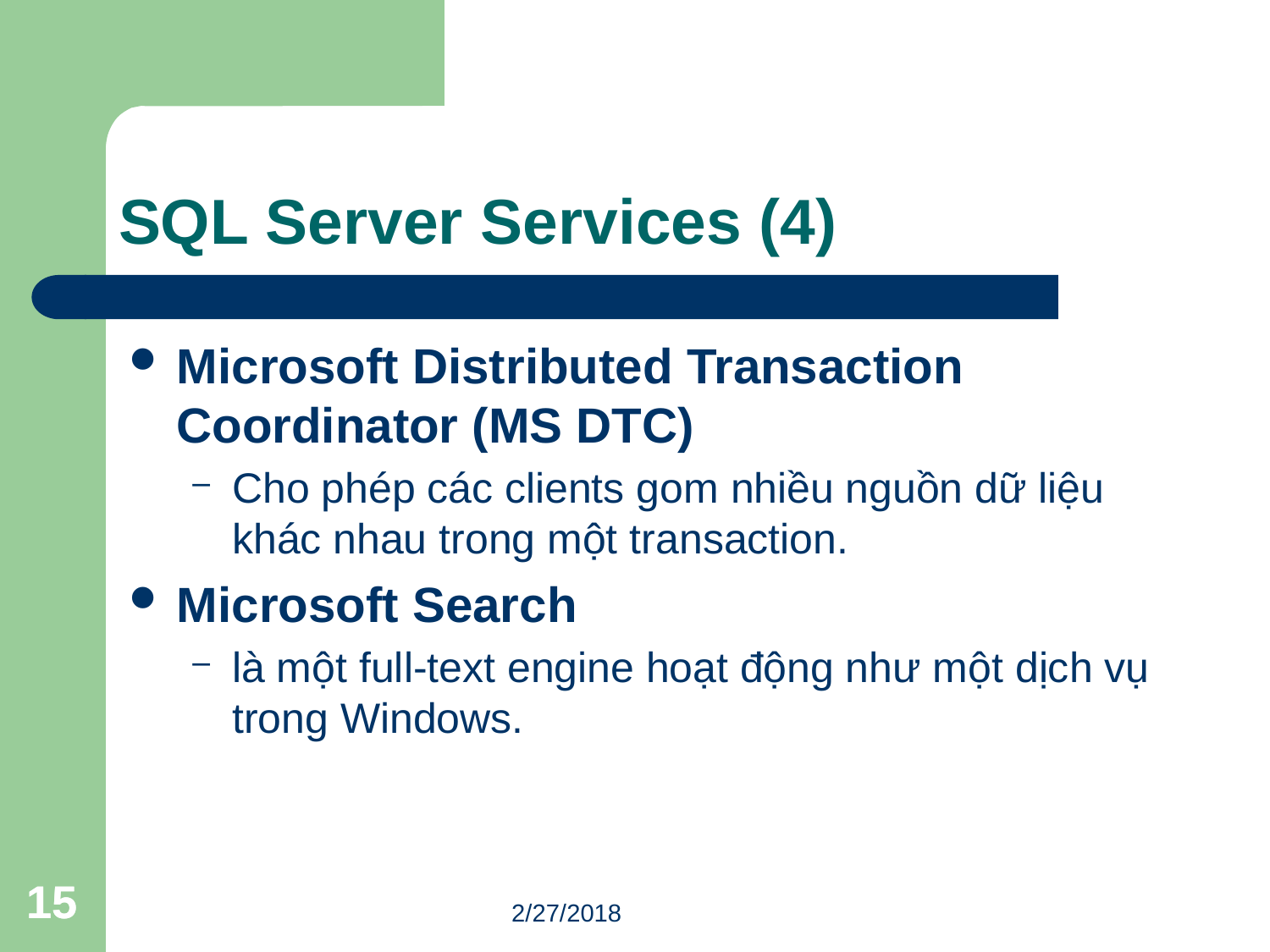

# SQL Server Services (4)
Microsoft Distributed Transaction Coordinator (MS DTC)
Cho phép các clients gom nhiều nguồn dữ liệu khác nhau trong một transaction.
Microsoft Search
là một full-text engine hoạt động như một dịch vụ trong Windows.

15
15
2/27/2018